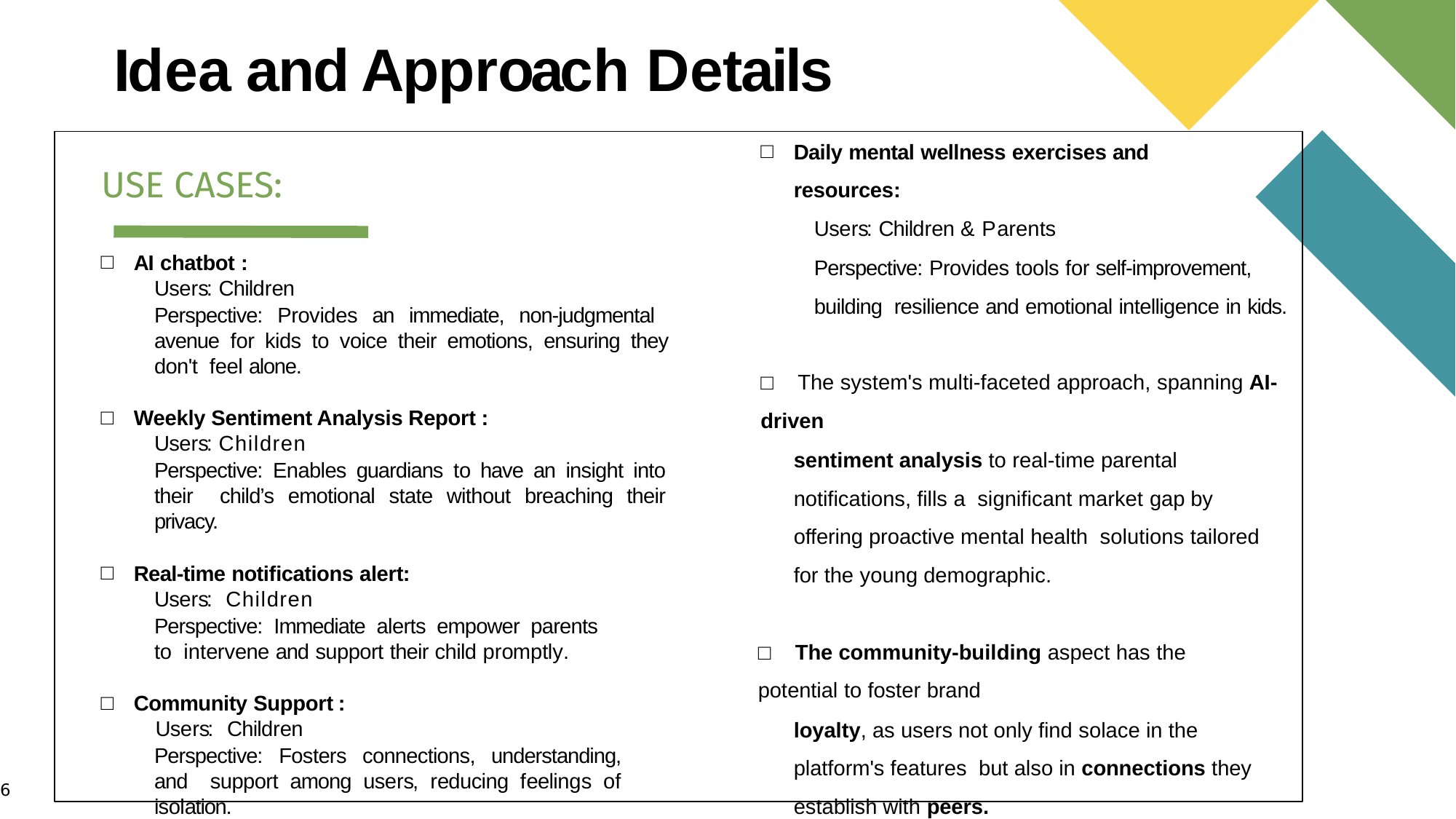

Daily mental wellness exercises and resources:
Users: Children & Parents
Perspective: Provides tools for self-improvement, building  resilience and emotional intelligence in kids.

□	The system's multi-faceted approach, spanning AI-driven
sentiment analysis to real-time parental notifications, fills a  significant market gap by offering proactive mental health  solutions tailored for the young demographic.

□	The community-building aspect has the potential to foster brand
loyalty, as users not only find solace in the platform's features  but also in connections they establish with peers.

# Idea and Approach Details

USE CASES:
AI chatbot :
Users: Children
Perspective: Provides an immediate, non-judgmental  avenue for kids to voice their emotions, ensuring they don't  feel alone.

Weekly Sentiment Analysis Report :
Users: Children
Perspective: Enables guardians to have an insight into their  child’s emotional state without breaching their privacy.

Real-time notiﬁcations alert:
Users:  Children
Perspective: Immediate alerts empower parents to  intervene and support their child promptly.

Community Support :
            Users:   Children
Perspective: Fosters connections, understanding, and  support among users, reducing feelings of isolation.

6